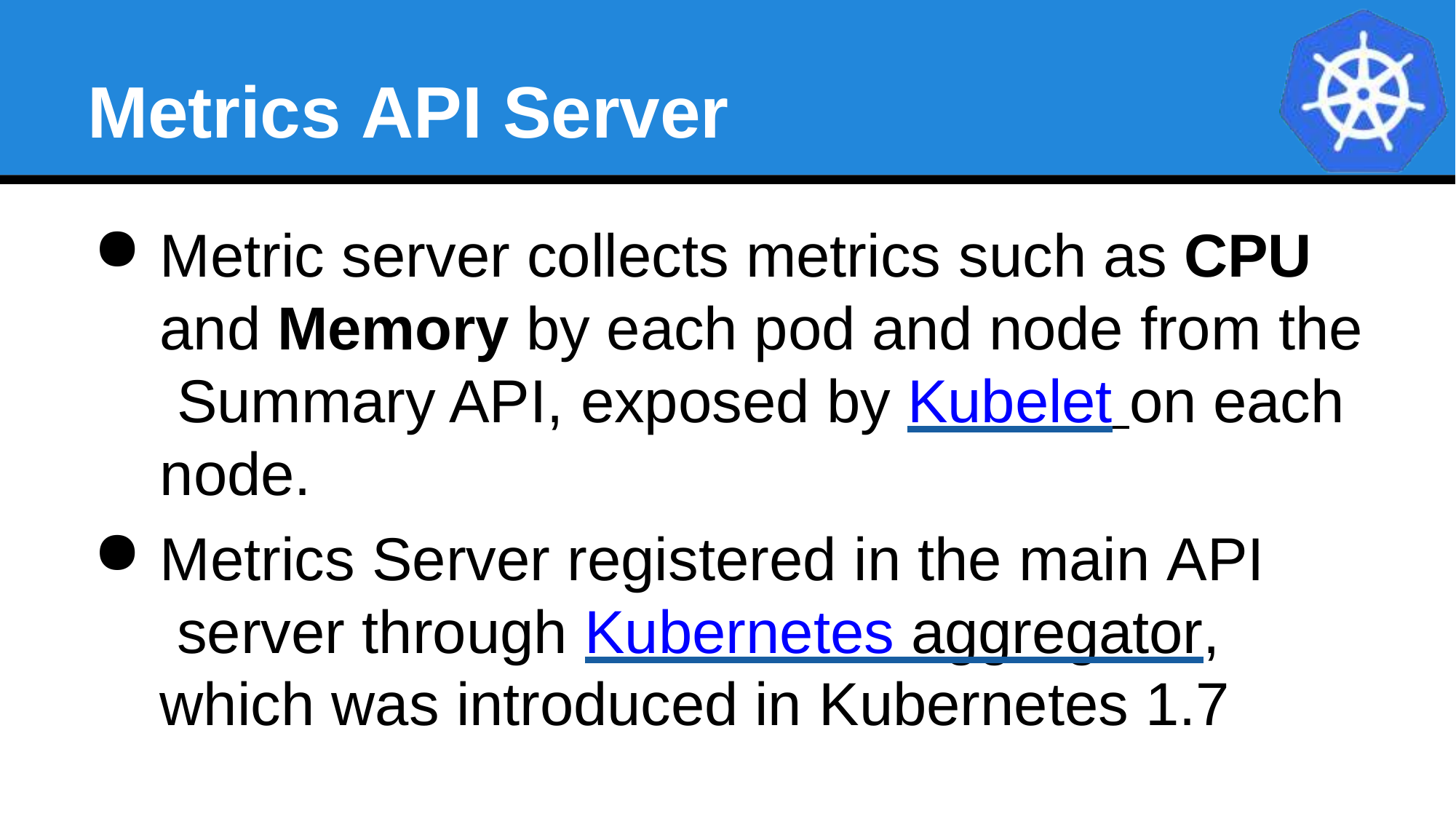

# Metrics API Server
Metric server collects metrics such as CPU  and Memory by each pod and node from the  Summary API, exposed by Kubelet on each  node.
Metrics Server registered in the main API  server through Kubernetes aggregator,  which was introduced in Kubernetes 1.7